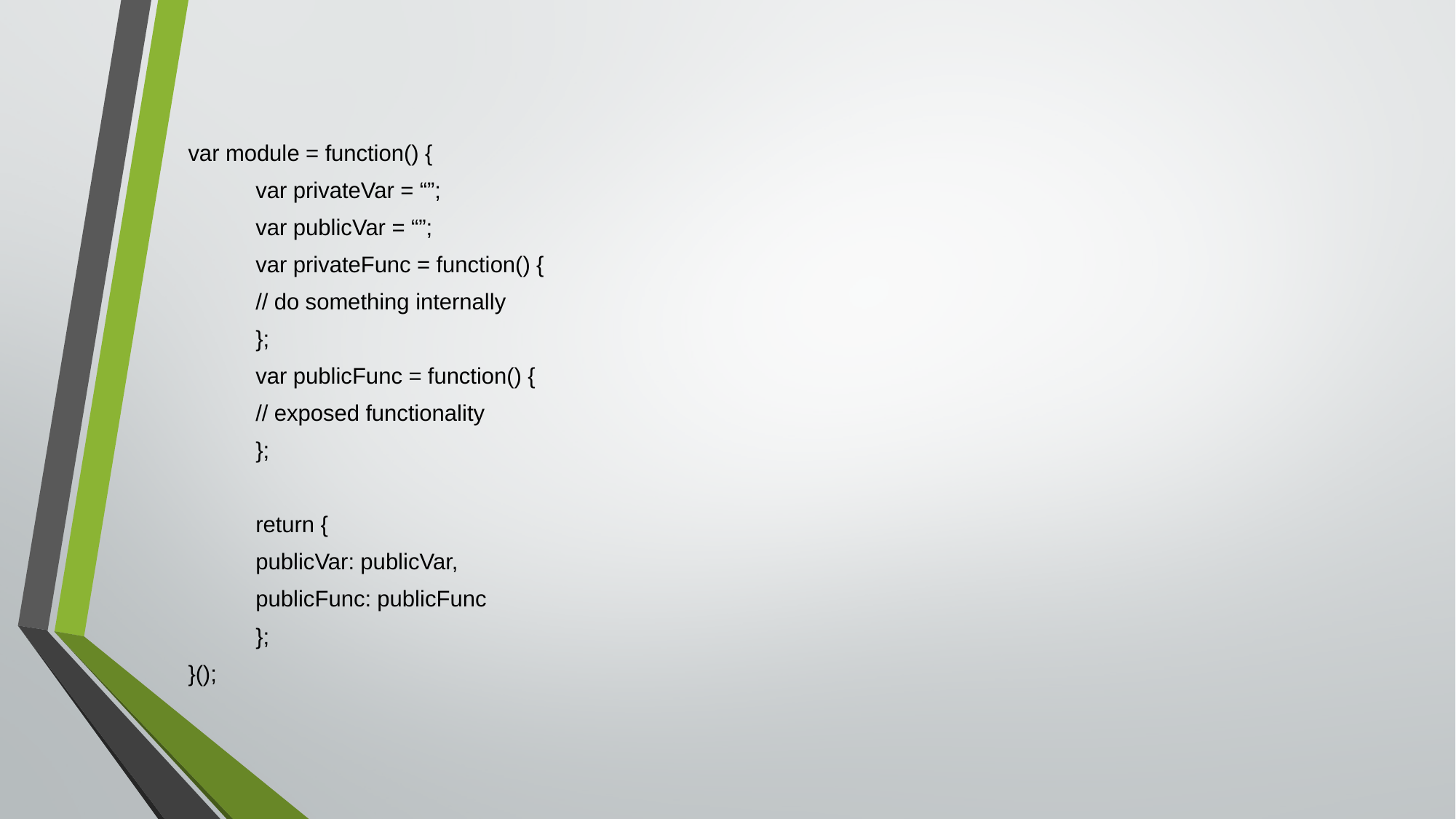

var module = function() {
	var privateVar = “”;
	var publicVar = “”;
	var privateFunc = function() {
		// do something internally
	};
	var publicFunc = function() {
		// exposed functionality
	};

	return {
		publicVar: publicVar,
		publicFunc: publicFunc
	};
}();